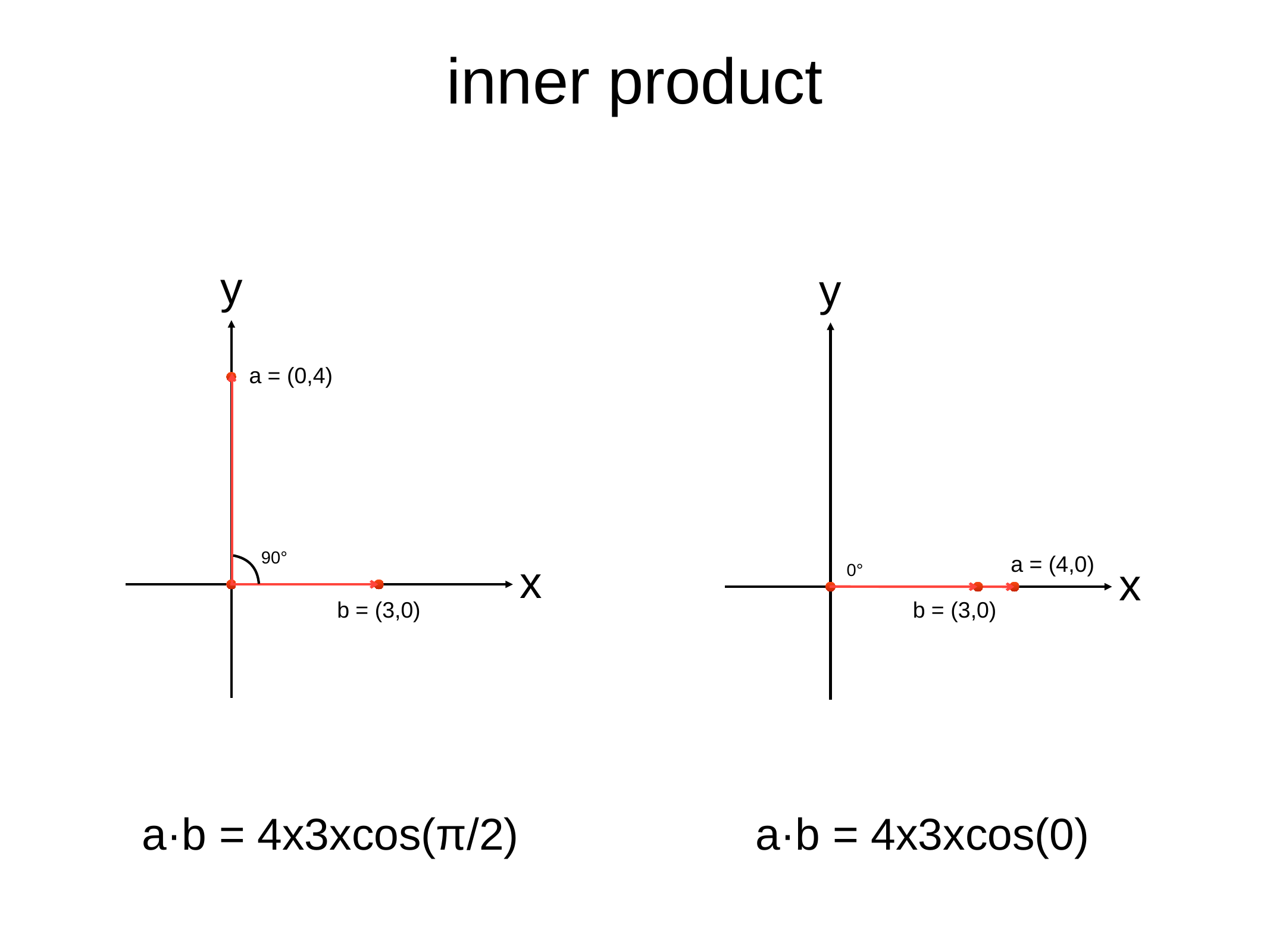

inner product
y
y

a = (0,4)

90°
a = (4,0)
x
x
0°

b = (3,0)
b = (3,0)
a·b = 4x3xcos(π/2)
a·b = 4x3xcos(0)